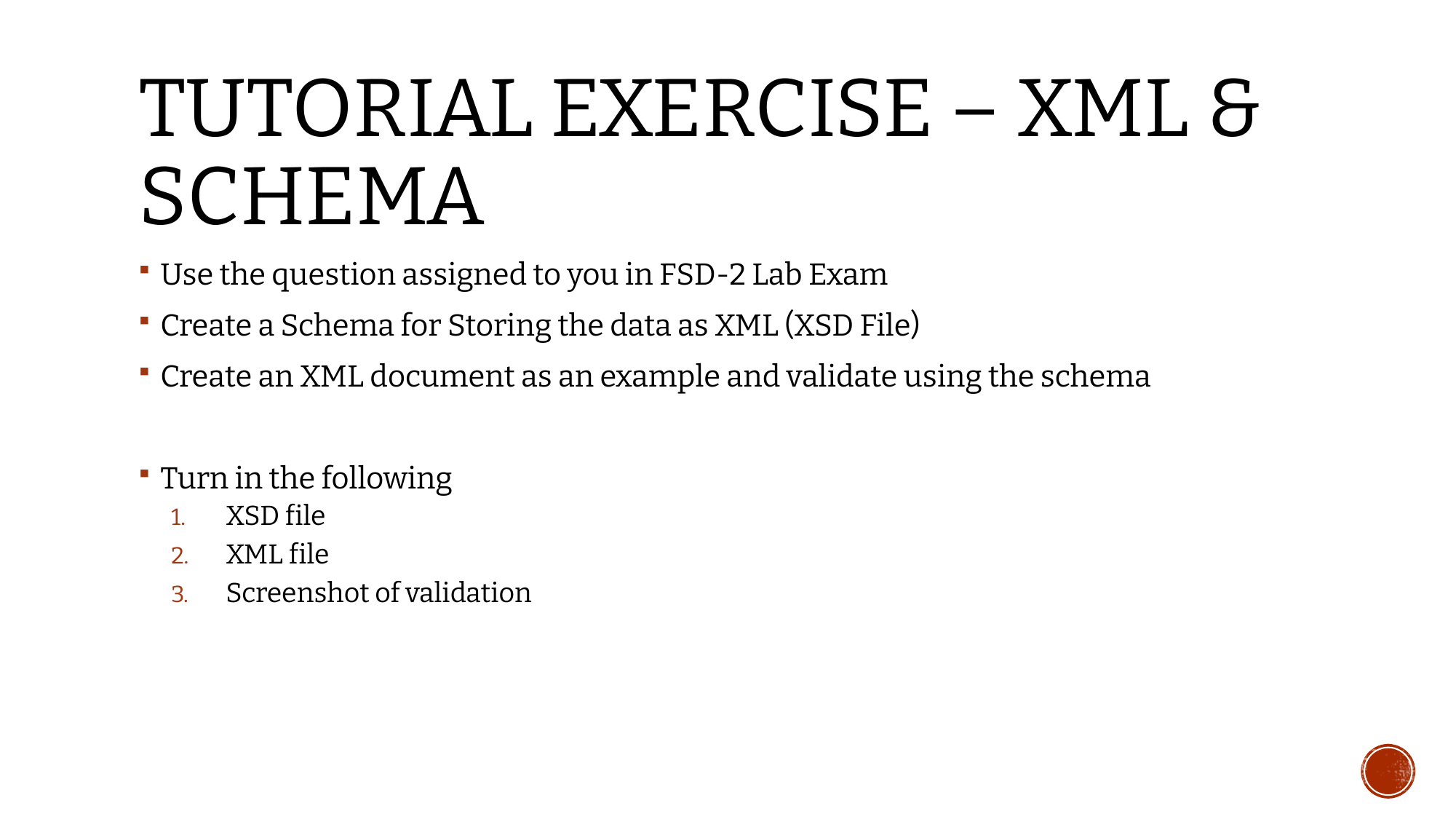

# Tutorial EXERCISE – XML & SCHEMA
Use the question assigned to you in FSD-2 Lab Exam
Create a Schema for Storing the data as XML (XSD File)
Create an XML document as an example and validate using the schema

Turn in the following
XSD file
XML file
Screenshot of validation